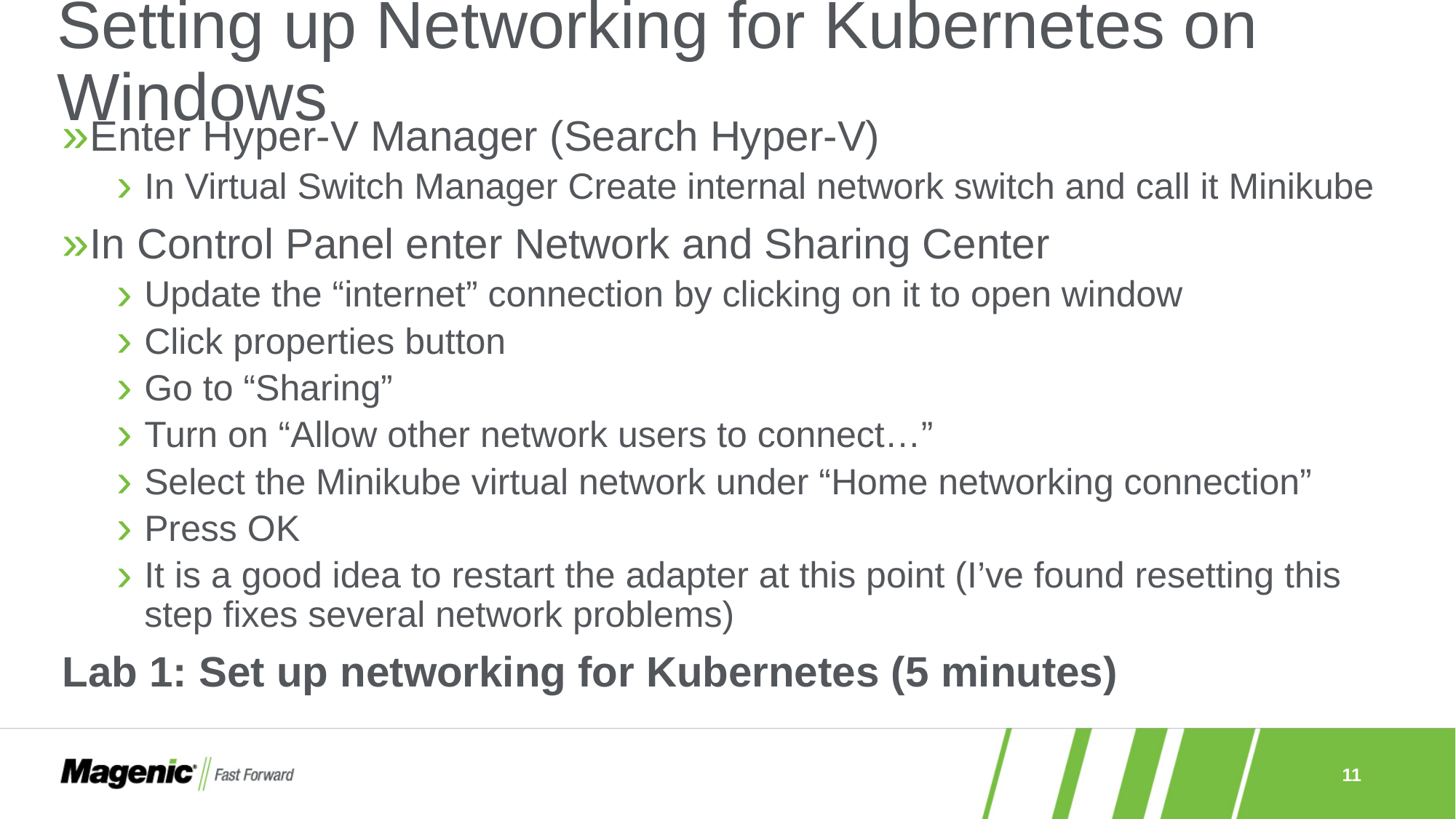

# Setting up Networking for Kubernetes on Windows
Enter Hyper-V Manager (Search Hyper-V)
In Virtual Switch Manager Create internal network switch and call it Minikube
In Control Panel enter Network and Sharing Center
Update the “internet” connection by clicking on it to open window
Click properties button
Go to “Sharing”
Turn on “Allow other network users to connect…”
Select the Minikube virtual network under “Home networking connection”
Press OK
It is a good idea to restart the adapter at this point (I’ve found resetting this step fixes several network problems)
Lab 1: Set up networking for Kubernetes (5 minutes)